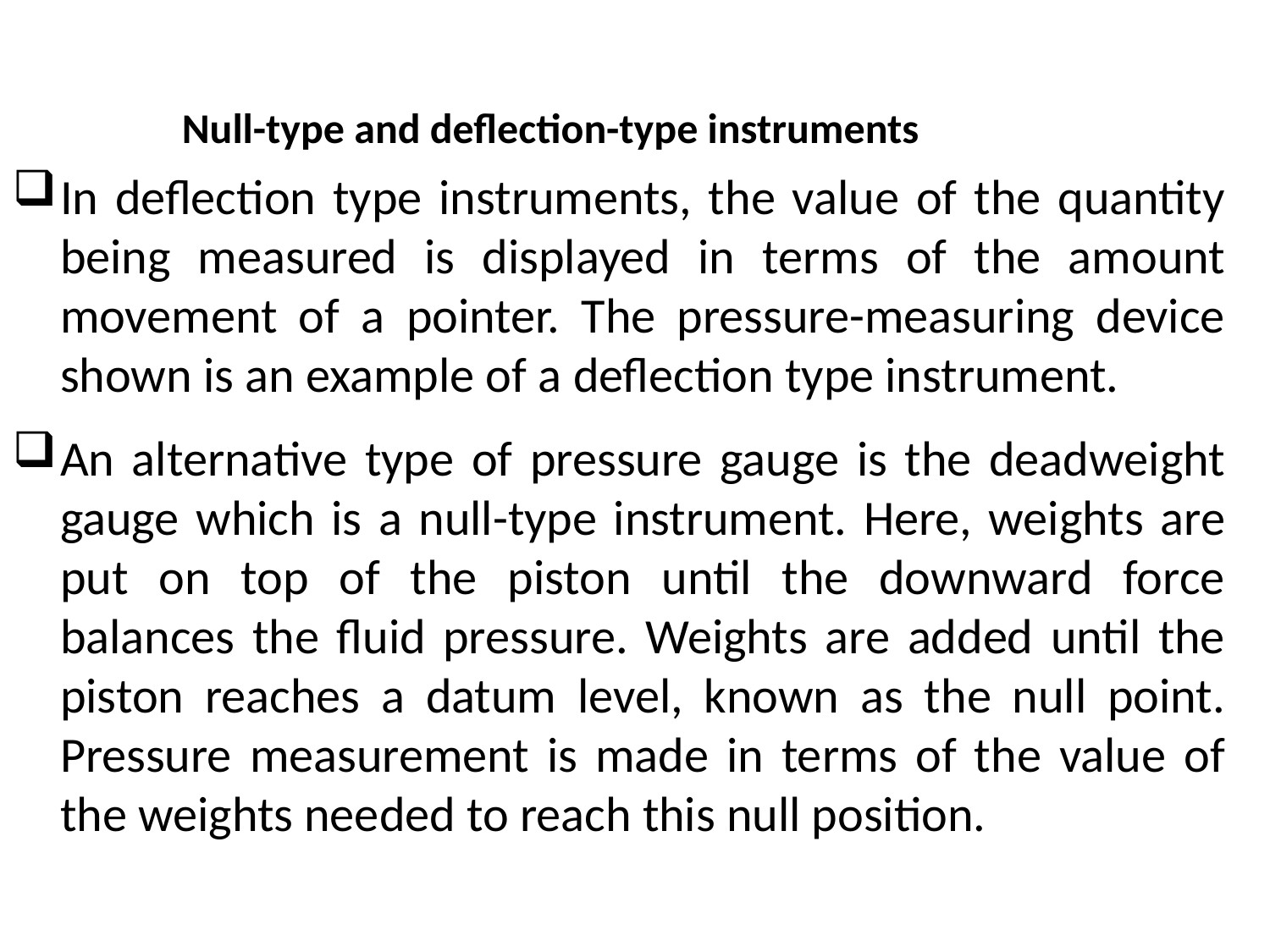

Null-type and deflection-type instruments
In deflection type instruments, the value of the quantity being measured is displayed in terms of the amount movement of a pointer. The pressure-measuring device shown is an example of a deflection type instrument.
An alternative type of pressure gauge is the deadweight gauge which is a null-type instrument. Here, weights are put on top of the piston until the downward force balances the fluid pressure. Weights are added until the piston reaches a datum level, known as the null point. Pressure measurement is made in terms of the value of the weights needed to reach this null position.